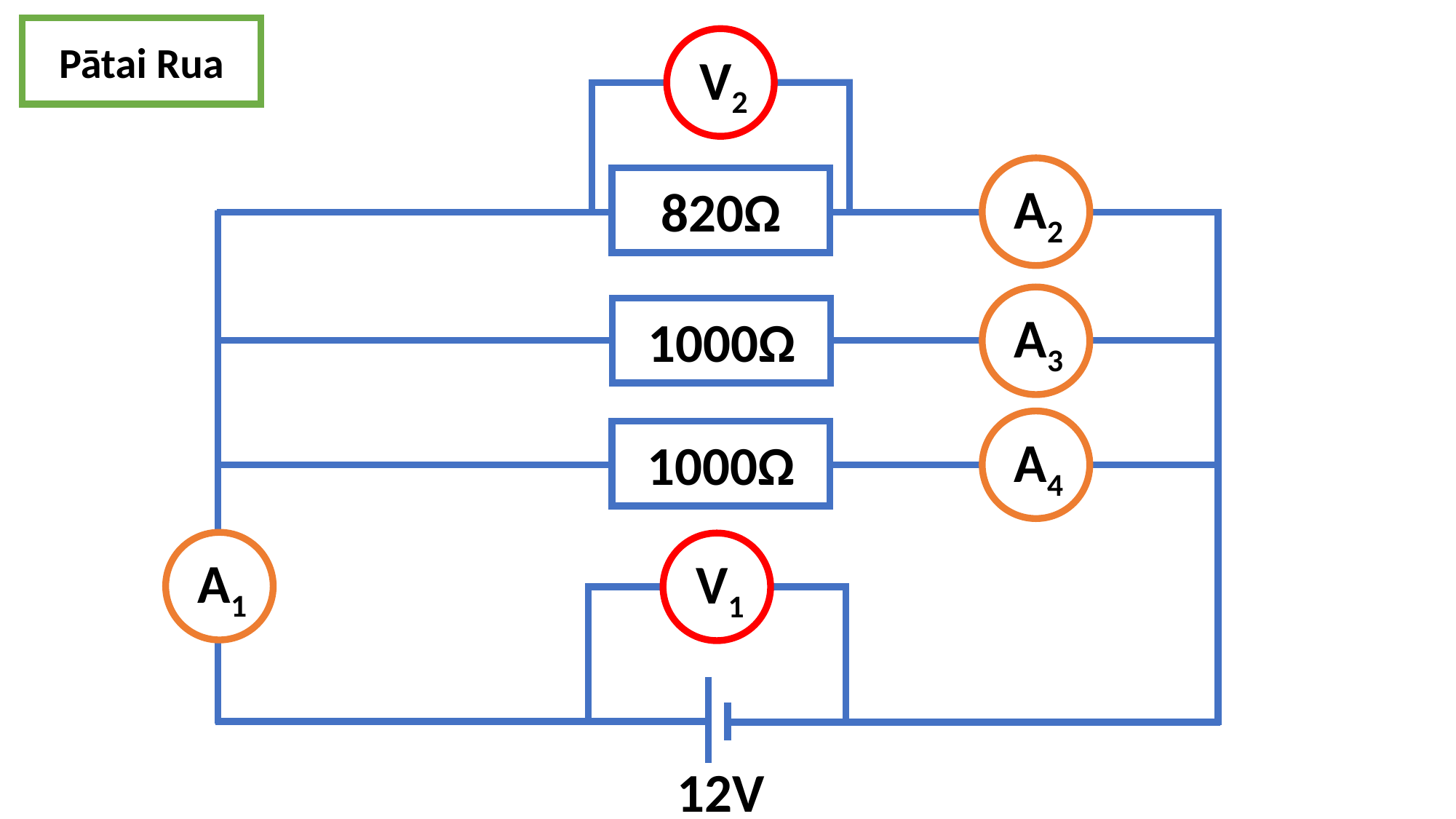

Pātai Rua
V2
A2
820Ω
A3
1000Ω
A4
1000Ω
A1
V1
12V